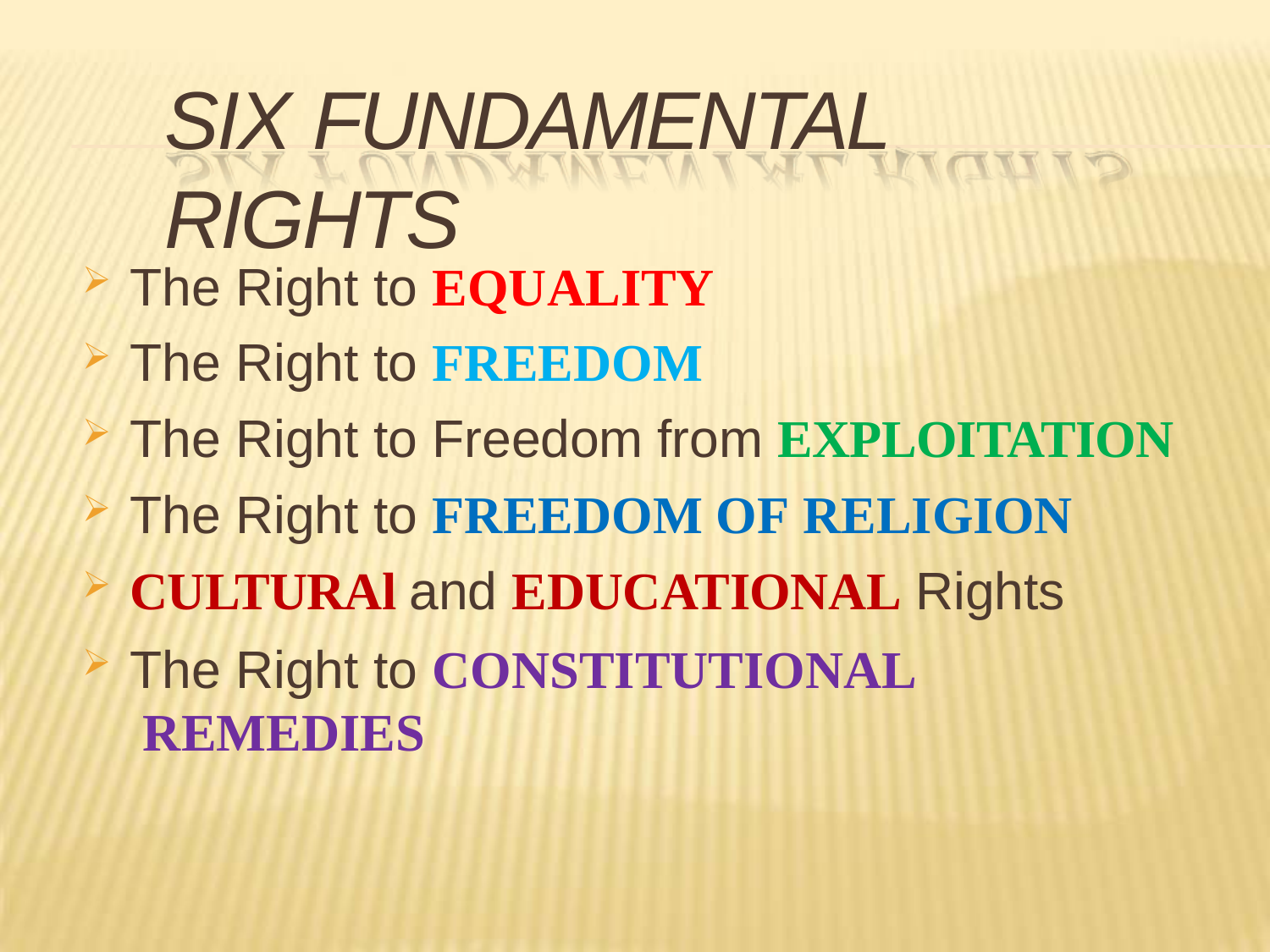

# SIX FUNDAMENTAL RIGHTS

The Right to EQUALITY
The Right to FREEDOM
The Right to Freedom from EXPLOITATION
The Right to FREEDOM OF RELIGION
CULTURAl and EDUCATIONAL Rights
The Right to CONSTITUTIONAL  REMEDIES